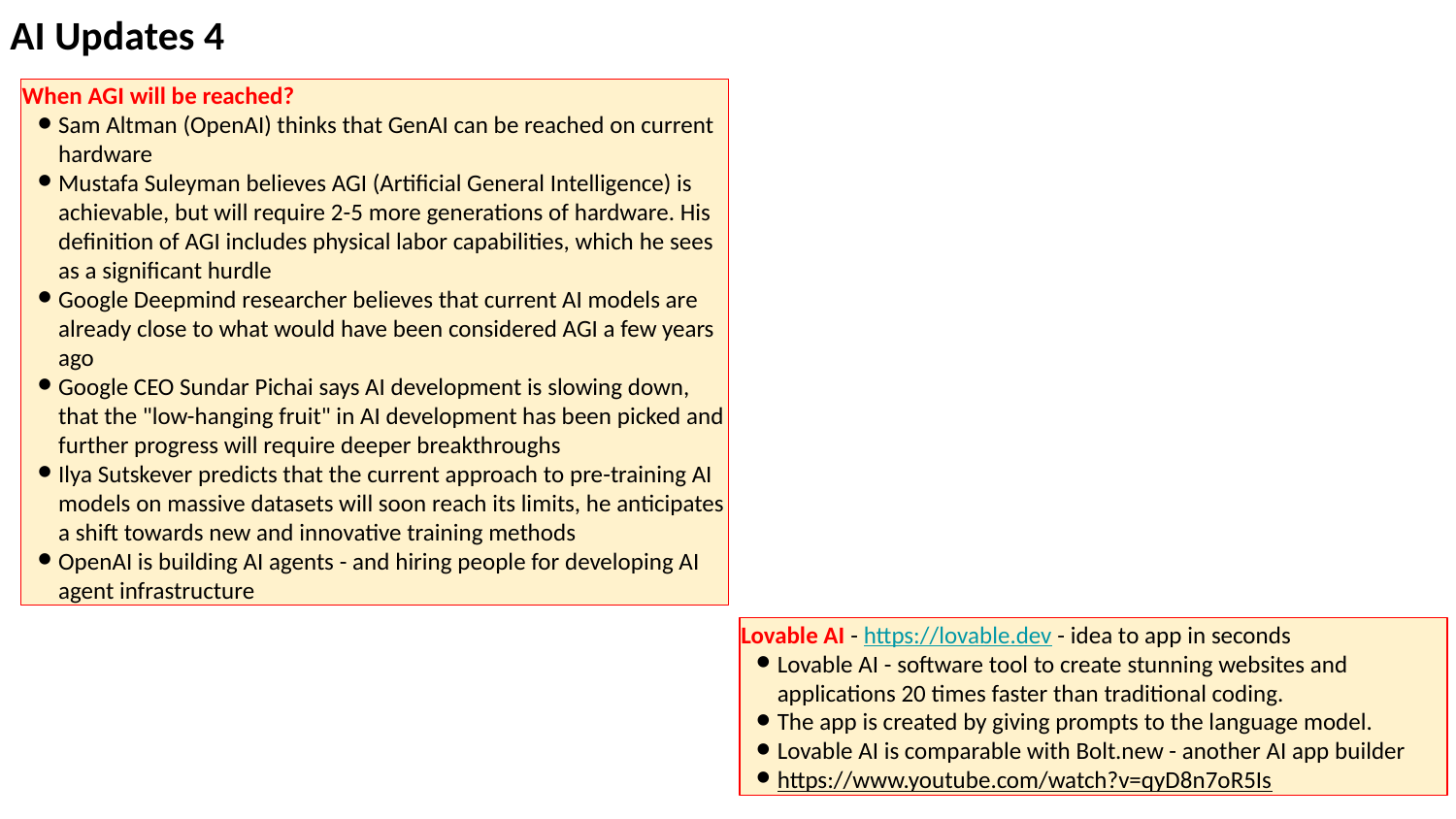

AI Updates 4
When AGI will be reached?
Sam Altman (OpenAI) thinks that GenAI can be reached on current hardware
Mustafa Suleyman believes AGI (Artificial General Intelligence) is achievable, but will require 2-5 more generations of hardware. His definition of AGI includes physical labor capabilities, which he sees as a significant hurdle
Google Deepmind researcher believes that current AI models are already close to what would have been considered AGI a few years ago
Google CEO Sundar Pichai says AI development is slowing down, that the "low-hanging fruit" in AI development has been picked and further progress will require deeper breakthroughs
Ilya Sutskever predicts that the current approach to pre-training AI models on massive datasets will soon reach its limits, he anticipates a shift towards new and innovative training methods
OpenAI is building AI agents - and hiring people for developing AI agent infrastructure
Lovable AI - https://lovable.dev - idea to app in seconds
Lovable AI - software tool to create stunning websites and applications 20 times faster than traditional coding.
The app is created by giving prompts to the language model.
Lovable AI is comparable with Bolt.new - another AI app builder
https://www.youtube.com/watch?v=qyD8n7oR5Is